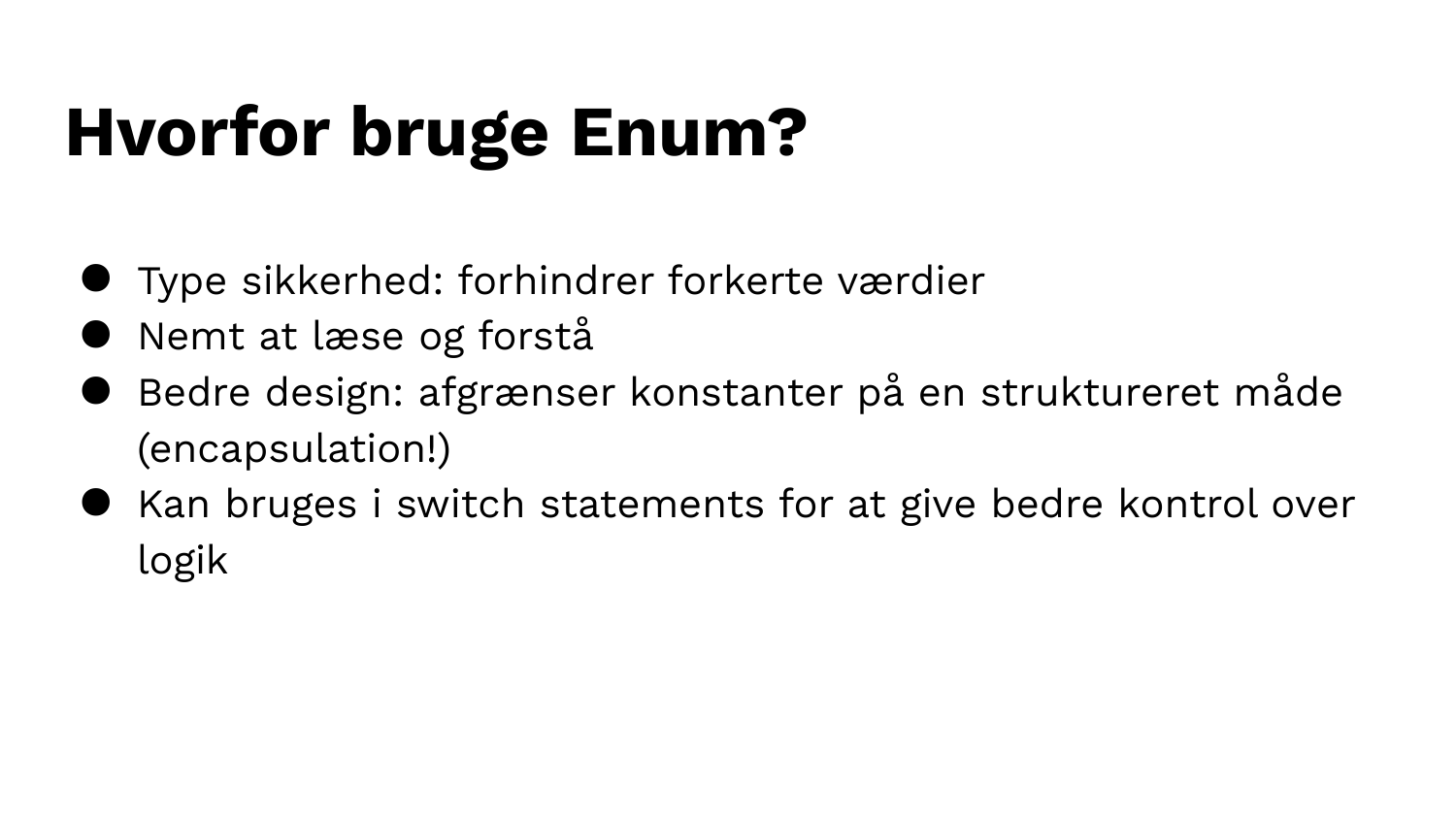

# Hvorfor bruge Enum?
Type sikkerhed: forhindrer forkerte værdier
Nemt at læse og forstå
Bedre design: afgrænser konstanter på en struktureret måde (encapsulation!)
Kan bruges i switch statements for at give bedre kontrol over logik